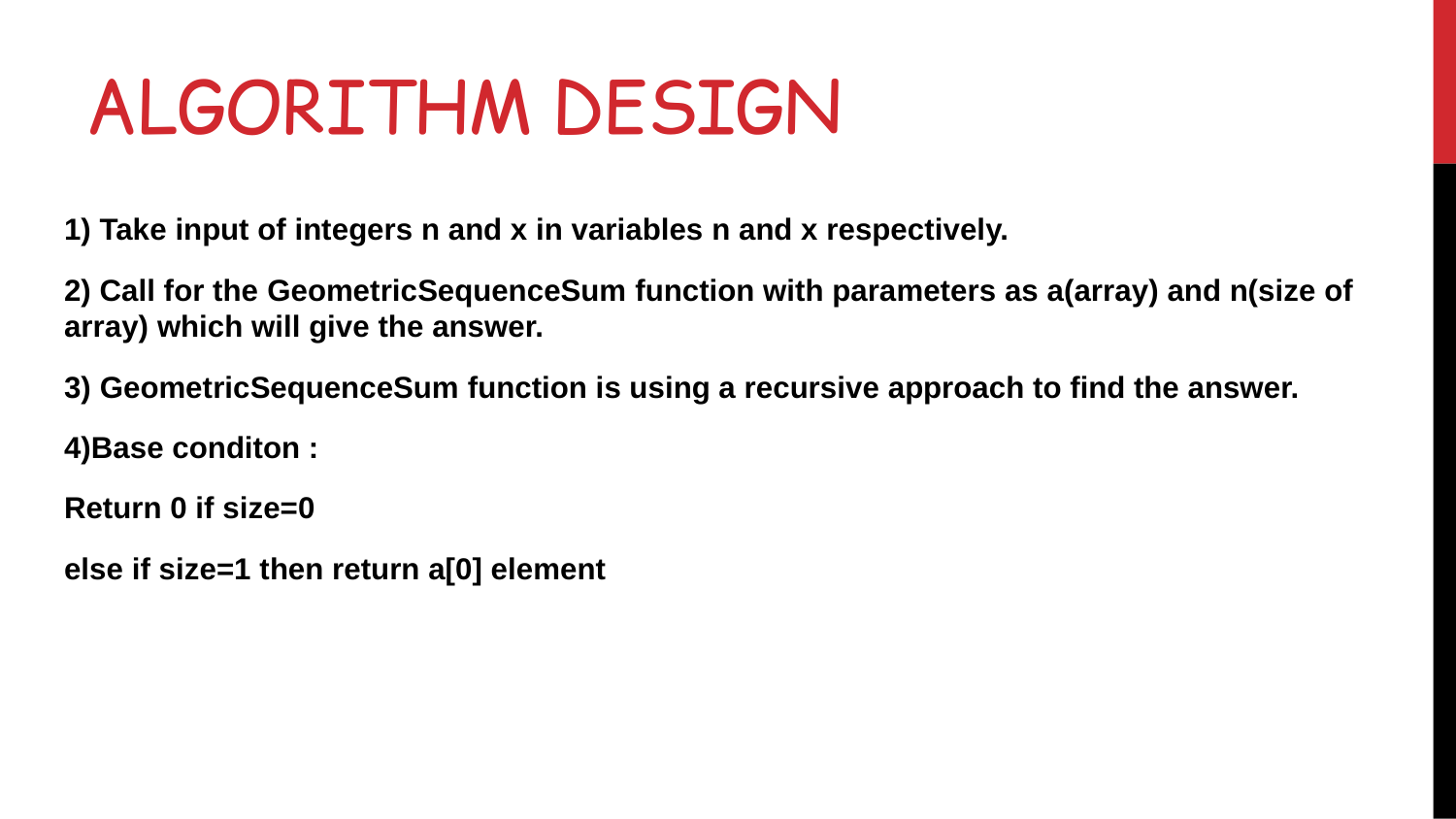

# ALGORITHM DESIGN
1) Take input of integers n and x in variables n and x respectively.
2) Call for the GeometricSequenceSum function with parameters as a(array) and n(size of array) which will give the answer.
3) GeometricSequenceSum function is using a recursive approach to ﬁnd the answer.
4)Base conditon :
Return 0 if size=0
else if size=1 then return a[0] element